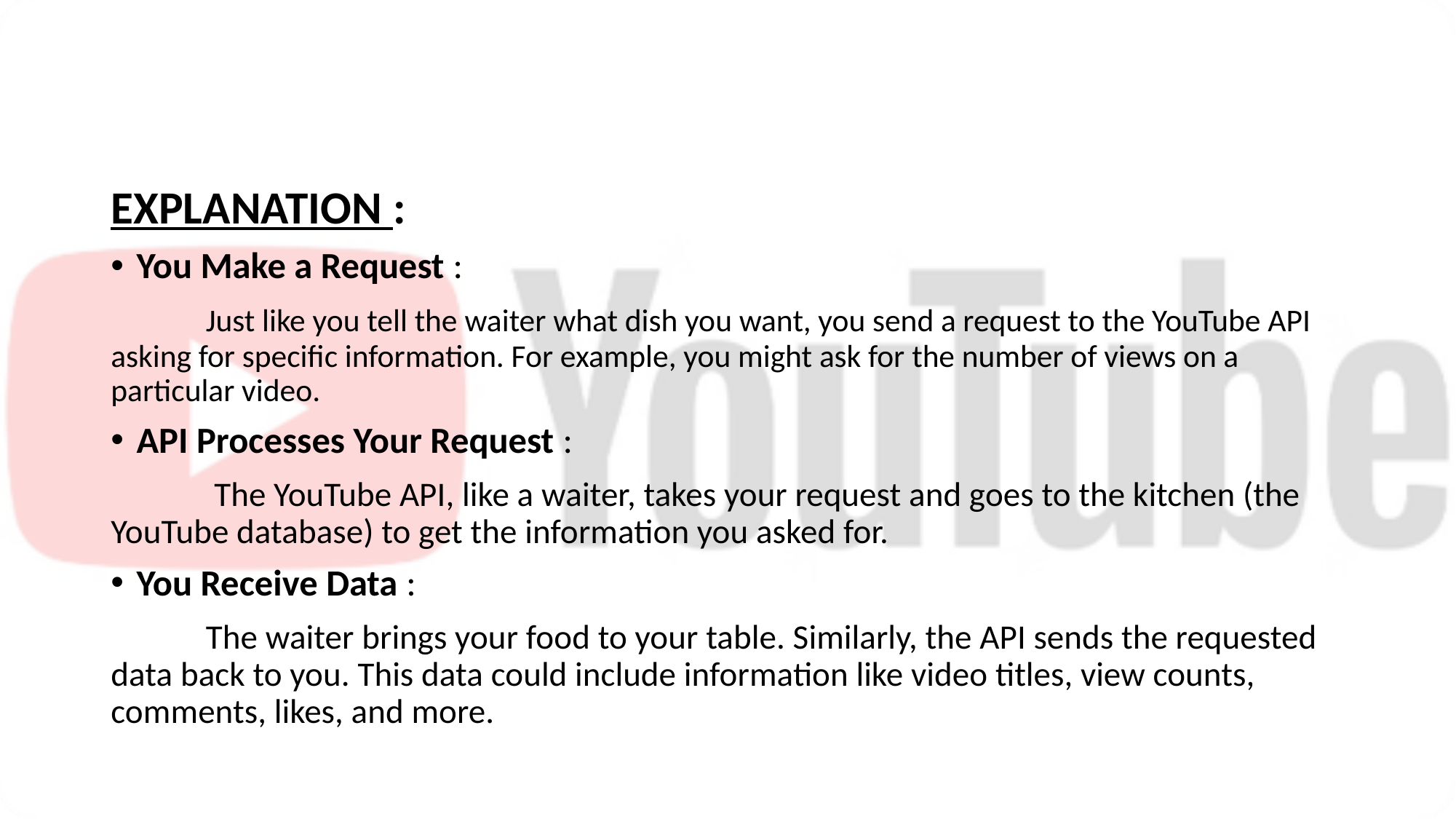

EXPLANATION :
You Make a Request :
	Just like you tell the waiter what dish you want, you send a request to the YouTube API asking for specific information. For example, you might ask for the number of views on a particular video.
API Processes Your Request :
	 The YouTube API, like a waiter, takes your request and goes to the kitchen (the YouTube database) to get the information you asked for.
You Receive Data :
	The waiter brings your food to your table. Similarly, the API sends the requested data back to you. This data could include information like video titles, view counts, comments, likes, and more.